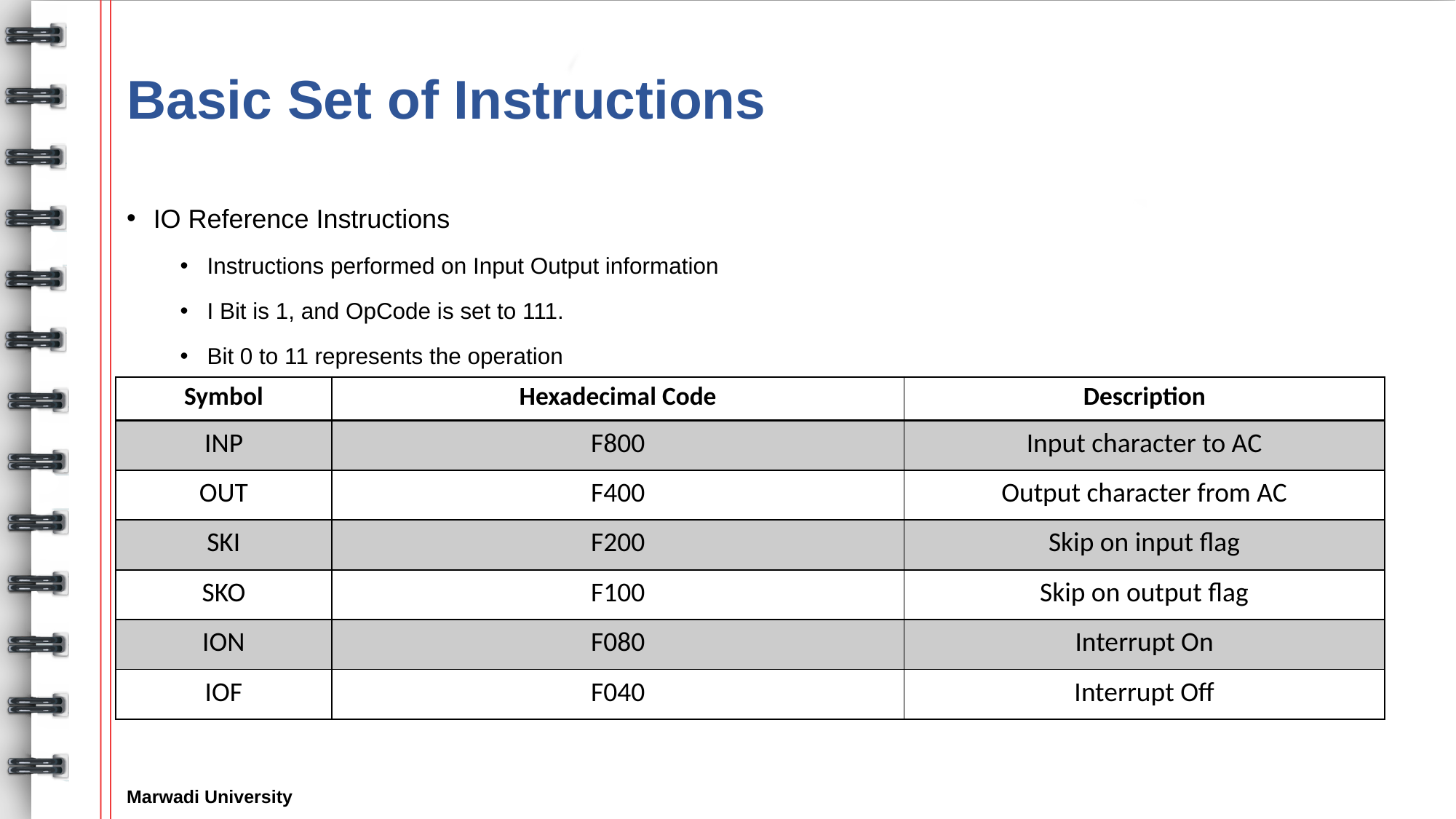

# Basic Set of Instructions
IO Reference Instructions
Instructions performed on Input Output information
I Bit is 1, and OpCode is set to 111.
Bit 0 to 11 represents the operation
| Symbol | Hexadecimal Code | Description |
| --- | --- | --- |
| INP | F800 | Input character to AC |
| OUT | F400 | Output character from AC |
| SKI | F200 | Skip on input flag |
| SKO | F100 | Skip on output flag |
| ION | F080 | Interrupt On |
| IOF | F040 | Interrupt Off |
Marwadi University